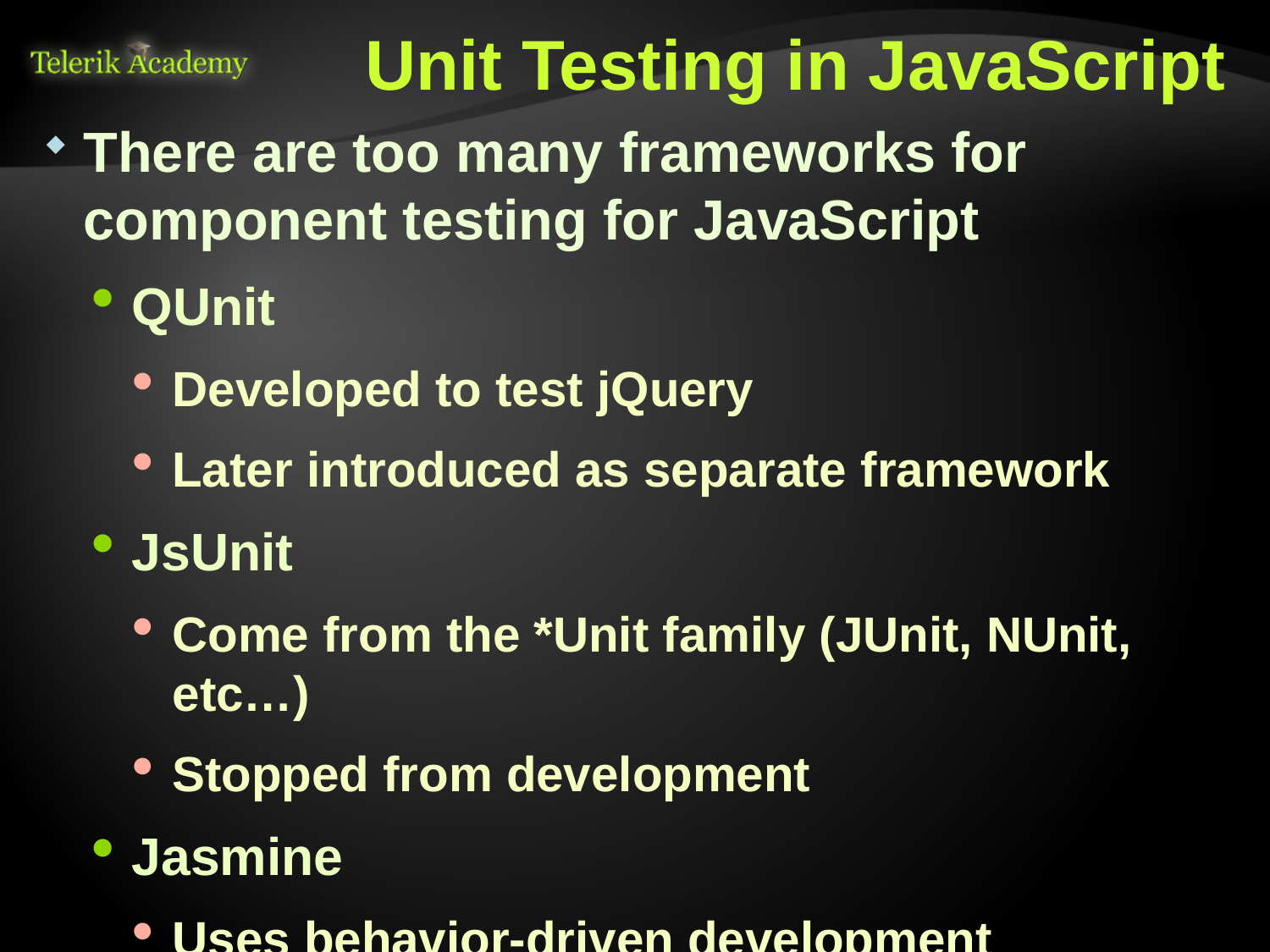

# Unit Testing in JavaScript
There are too many frameworks for component testing for JavaScript
QUnit
Developed to test jQuery
Later introduced as separate framework
JsUnit
Come from the *Unit family (JUnit, NUnit, etc…)
Stopped from development
Jasmine
Uses behavior-driven development